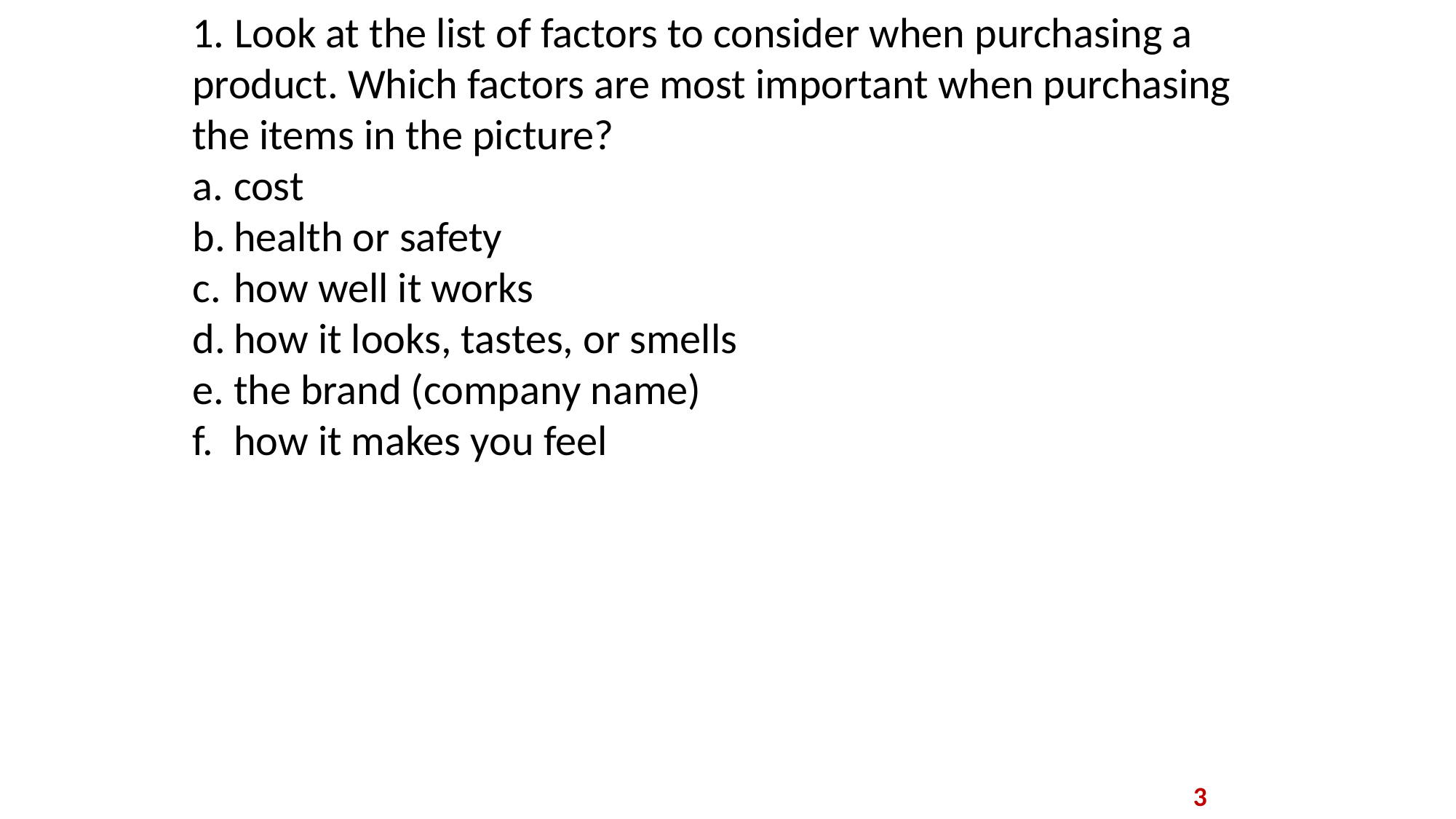

1. Look at the list of factors to consider when purchasing a product. Which factors are most important when purchasing the items in the picture?
cost
health or safety
how well it works
how it looks, tastes, or smells
the brand (company name)
how it makes you feel
3